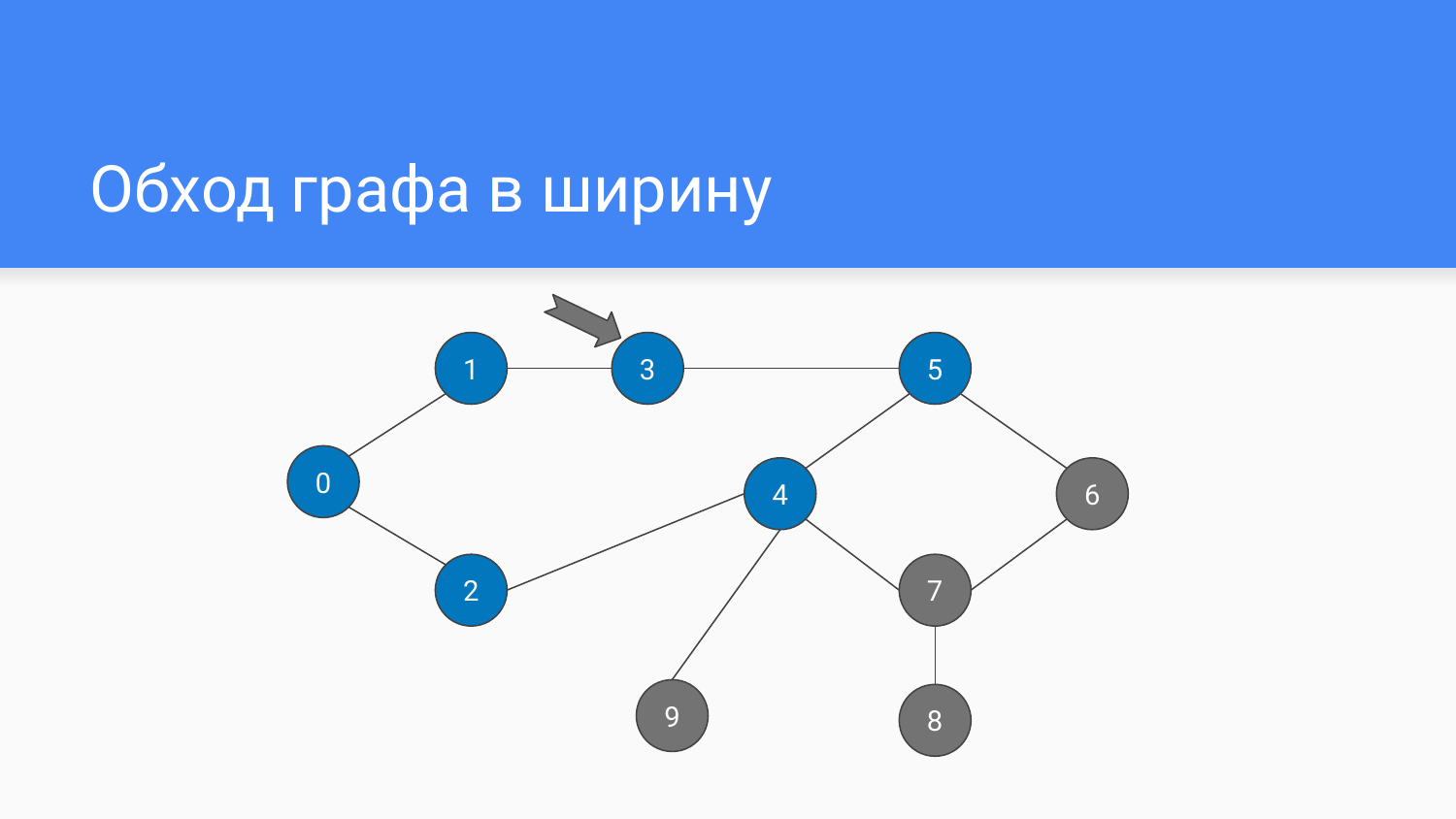

# Обход графа в ширину

1
3
5
0
4
6
2
7
9
8